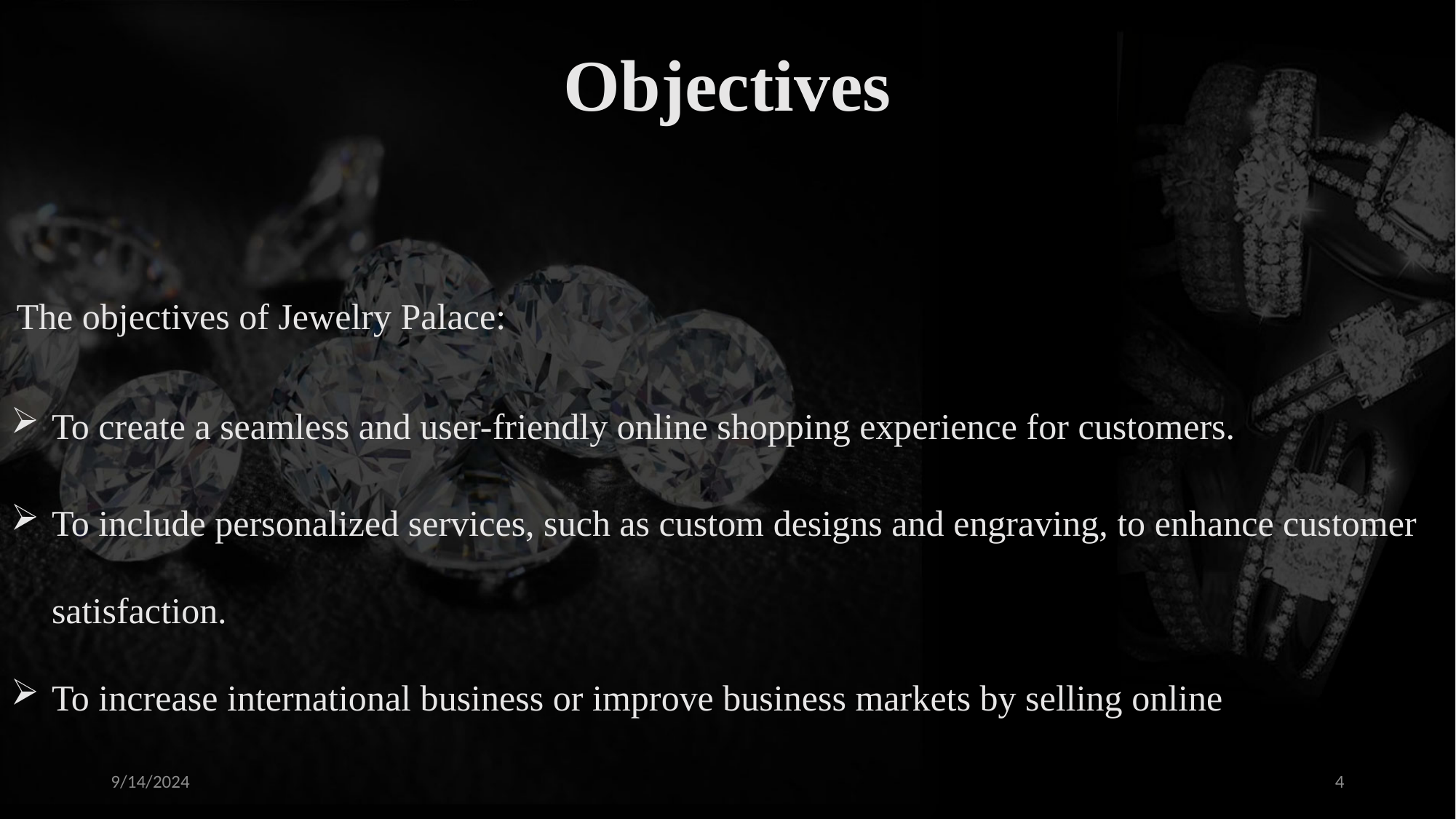

Objectives
The objectives of Jewelry Palace:
To create a seamless and user-friendly online shopping experience for customers.
To include personalized services, such as custom designs and engraving, to enhance customer satisfaction.
To increase international business or improve business markets by selling online

9/14/2024
4